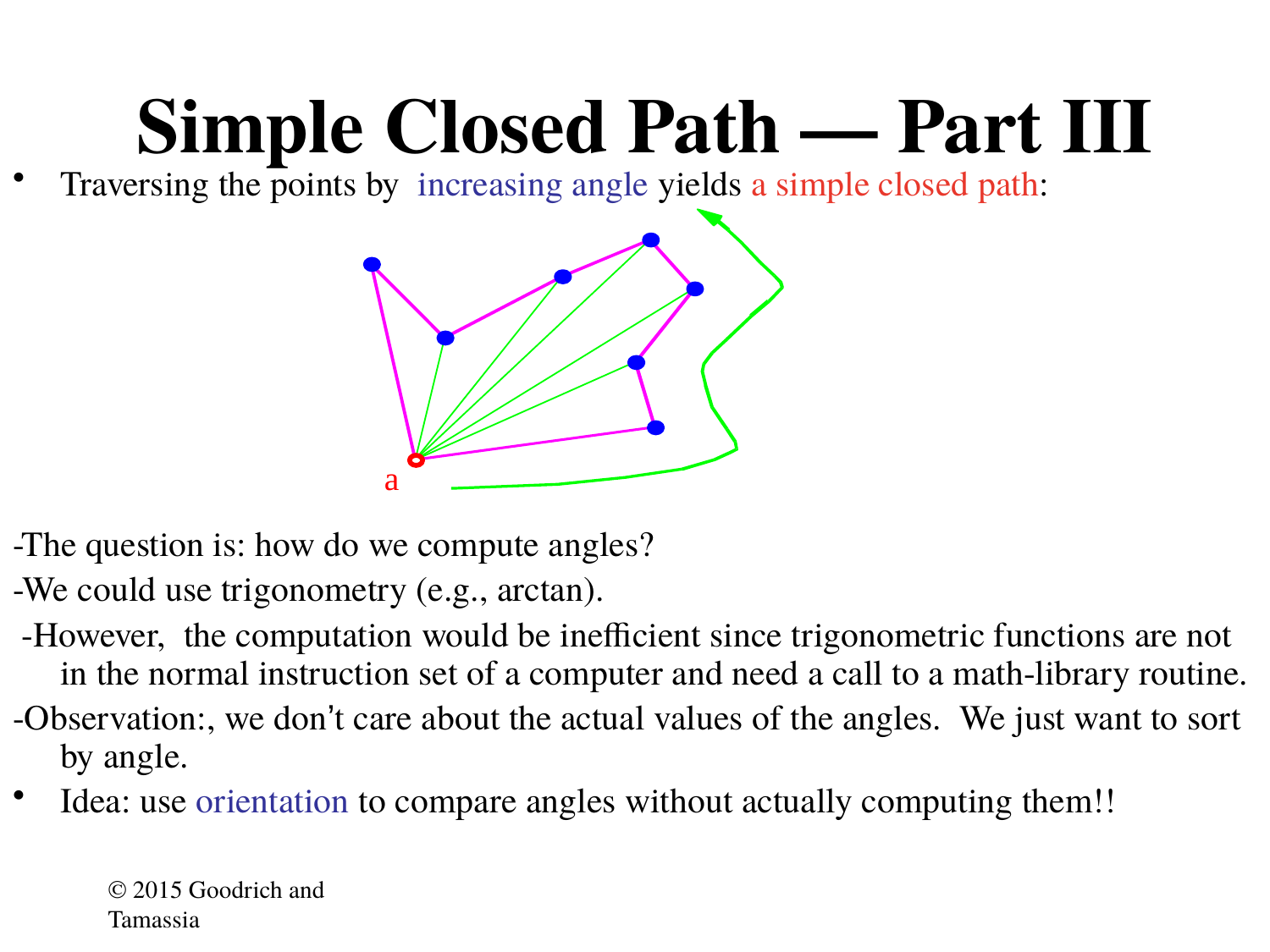

# Simple Closed Path — Part III
Traversing the points by  increasing angle yields a simple closed path:

-The question is: how do we compute angles?
-We could use trigonometry (e.g., arctan).
 -However,  the computation would be inefficient since trigonometric functions are not in the normal instruction set of a computer and need a call to a math-library routine.
-Observation:, we don’t care about the actual values of the angles.  We just want to sort by angle.
Idea: use orientation to compare angles without actually computing them!!

a

© 2015 Goodrich and Tamassia
16